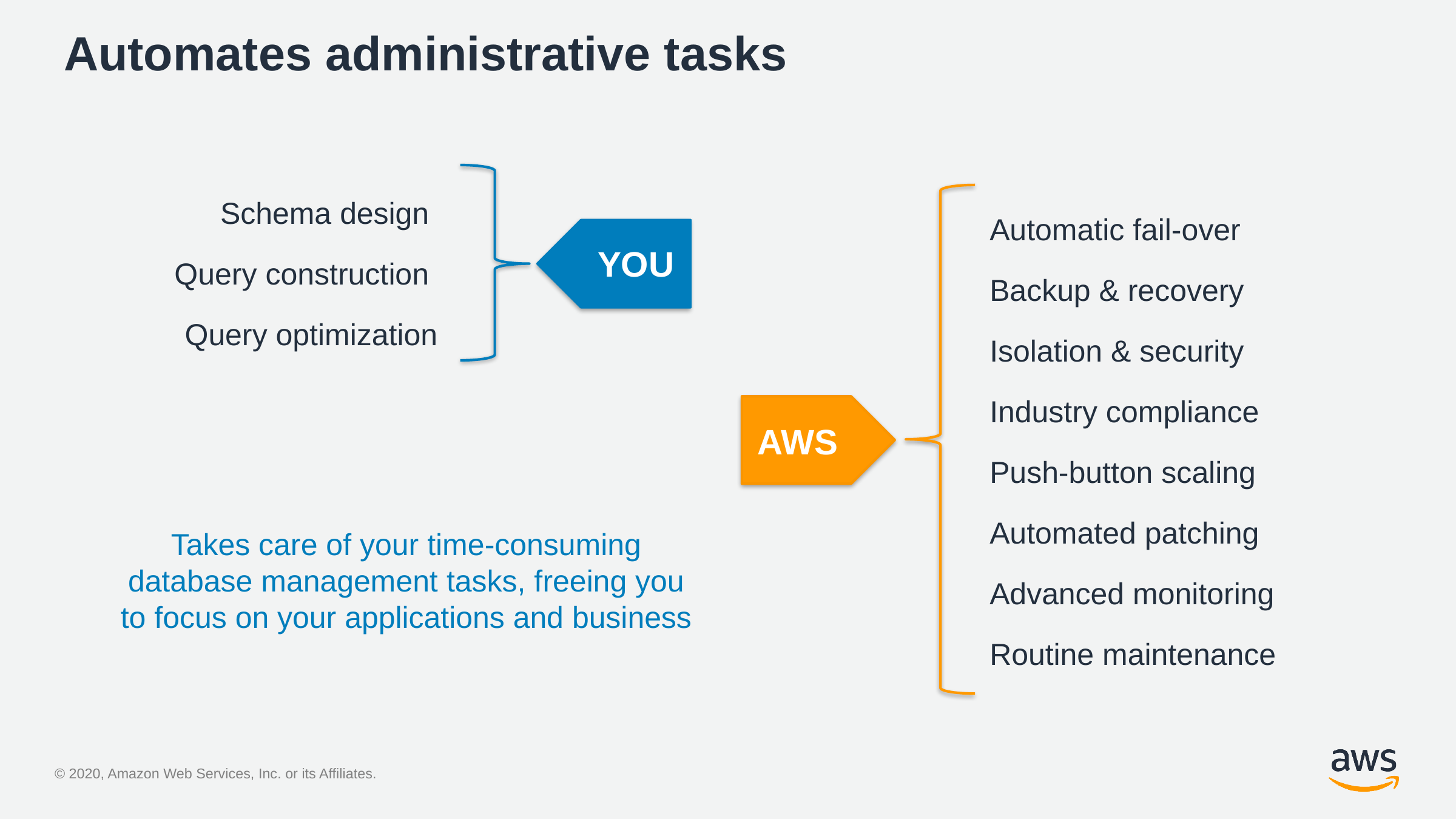

# Automates administrative tasks

Schema design
Query construction
Query optimization

Automatic fail-over
Backup & recovery
Isolation & security
Industry compliance
Push-button scaling
Automated patching
Advanced monitoring
Routine maintenance

YOU

AWS
Takes care of your time-consuming database management tasks, freeing you to focus on your applications and business